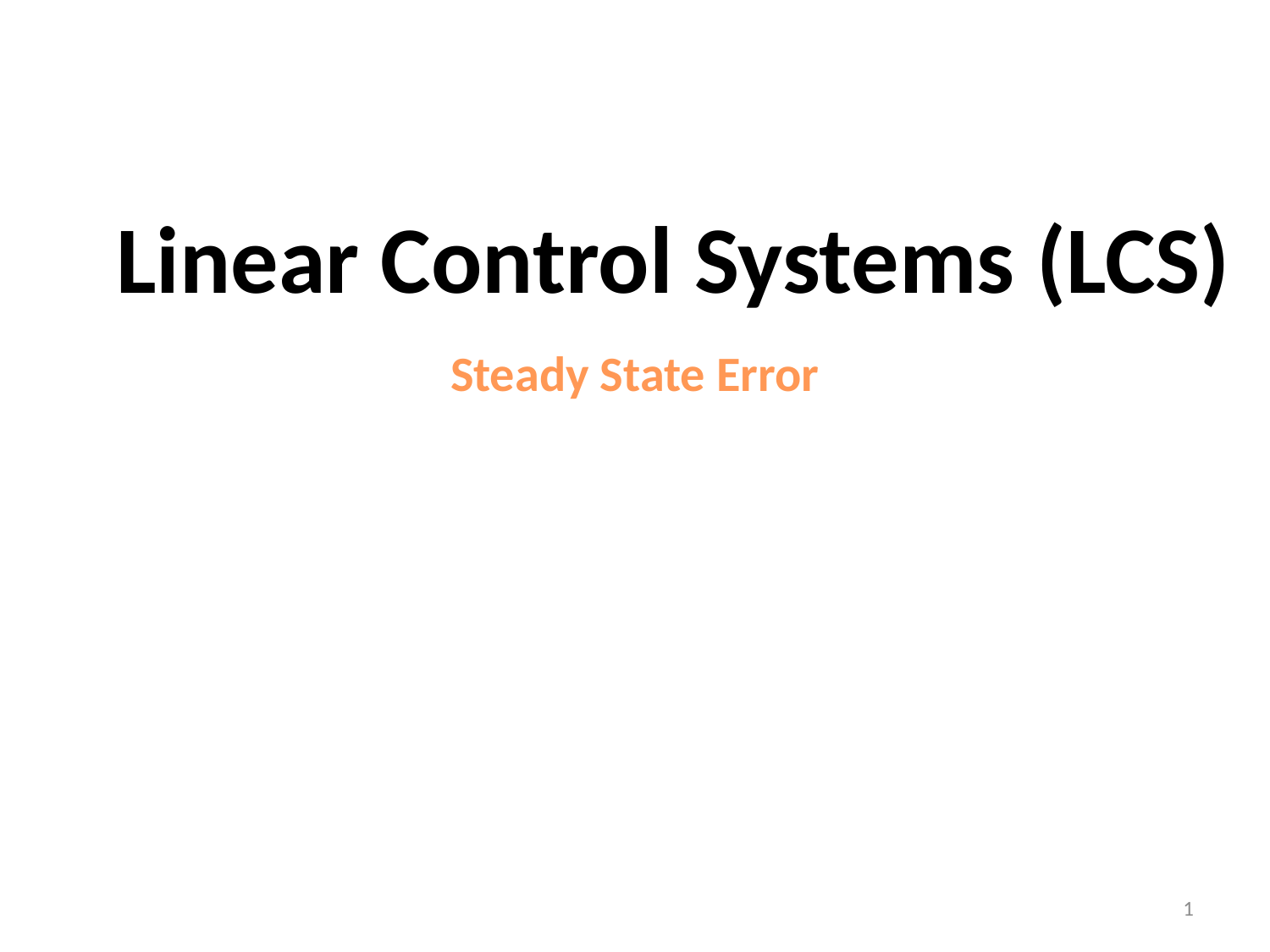

# Linear Control Systems (LCS)
Steady State Error
1